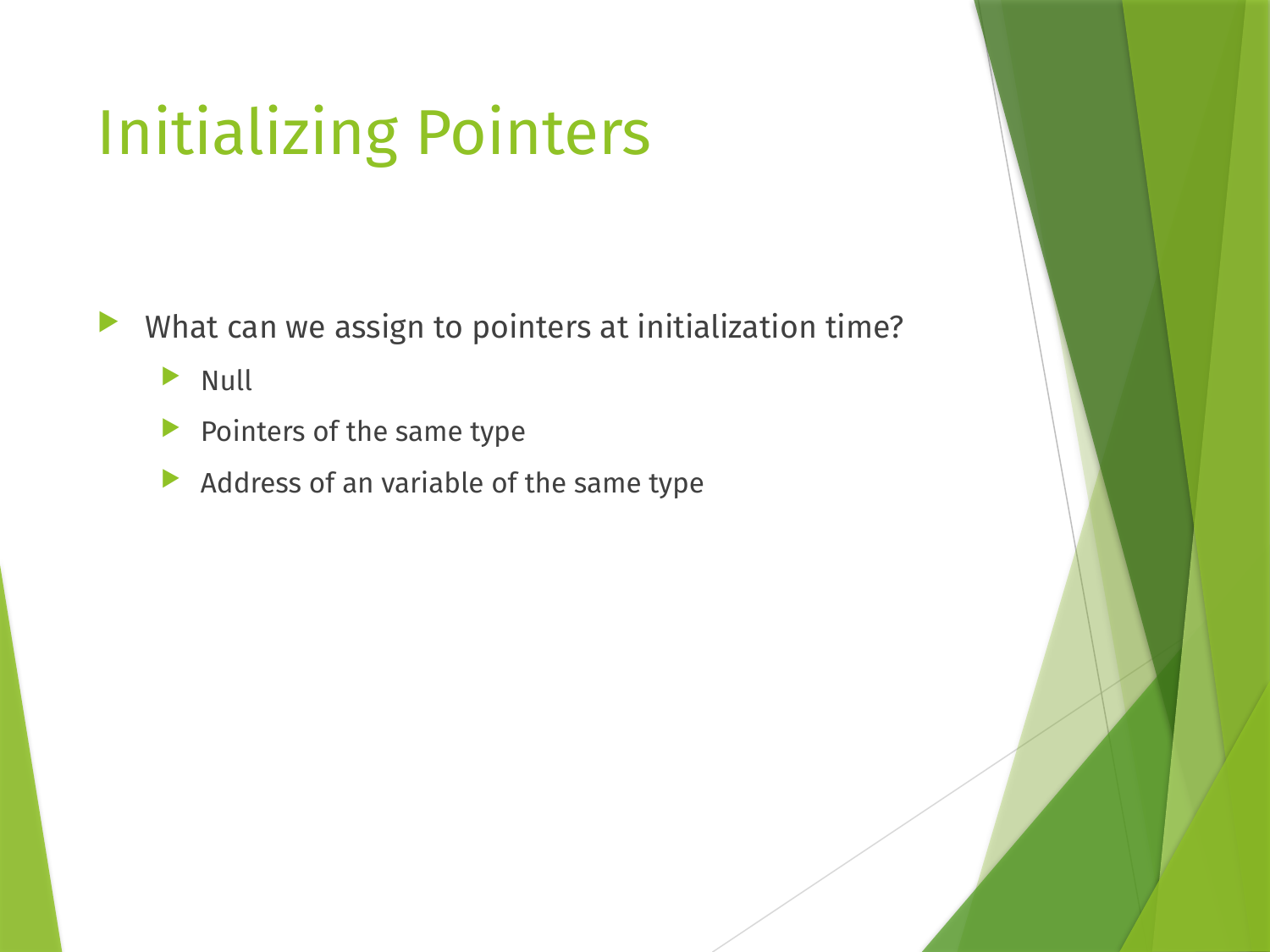

# Initializing Pointers
What can we assign to pointers at initialization time?
Null
Pointers of the same type
Address of an variable of the same type